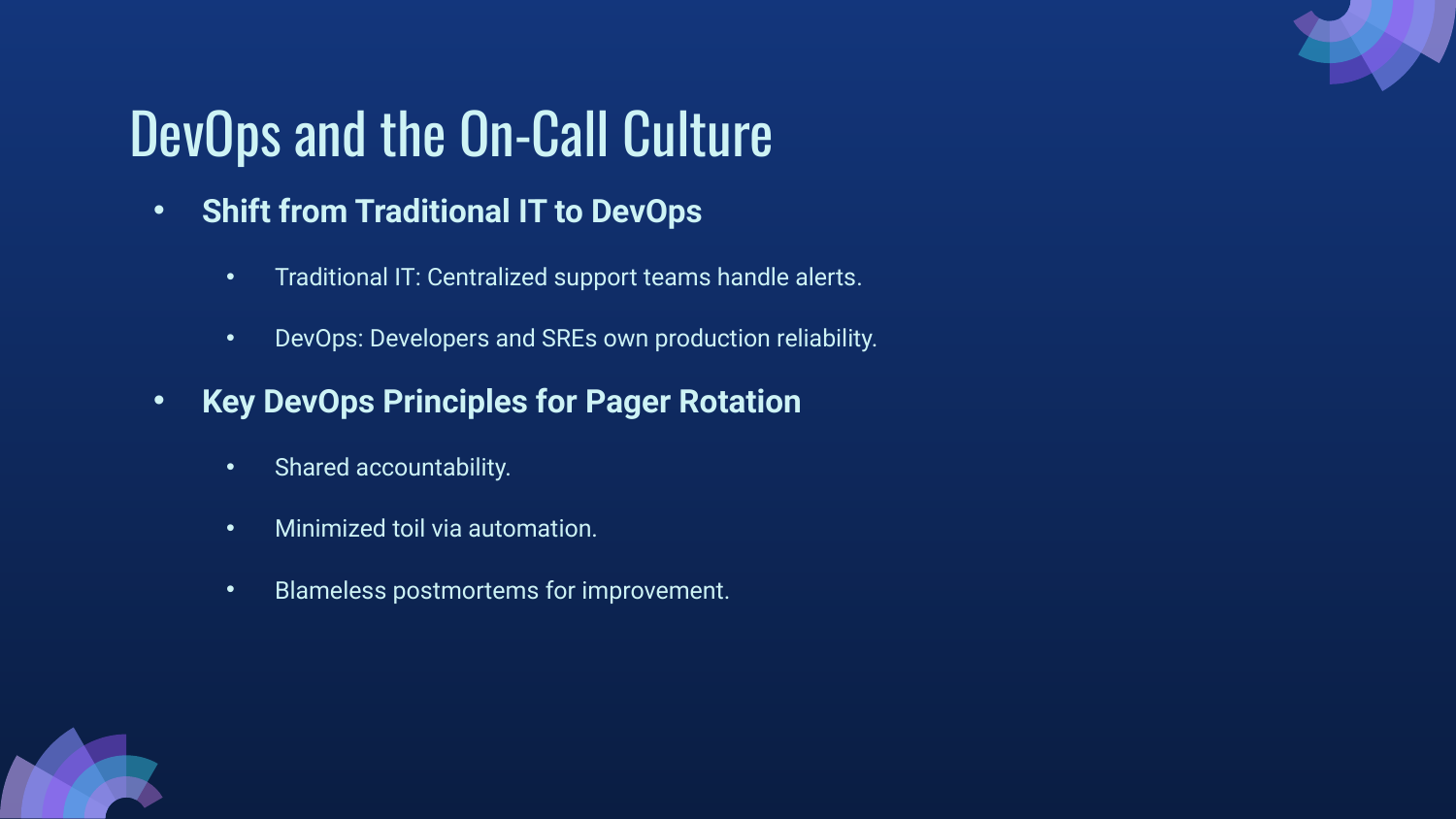

# DevOps and the On-Call Culture
Shift from Traditional IT to DevOps
Traditional IT: Centralized support teams handle alerts.
DevOps: Developers and SREs own production reliability.
Key DevOps Principles for Pager Rotation
Shared accountability.
Minimized toil via automation.
Blameless postmortems for improvement.